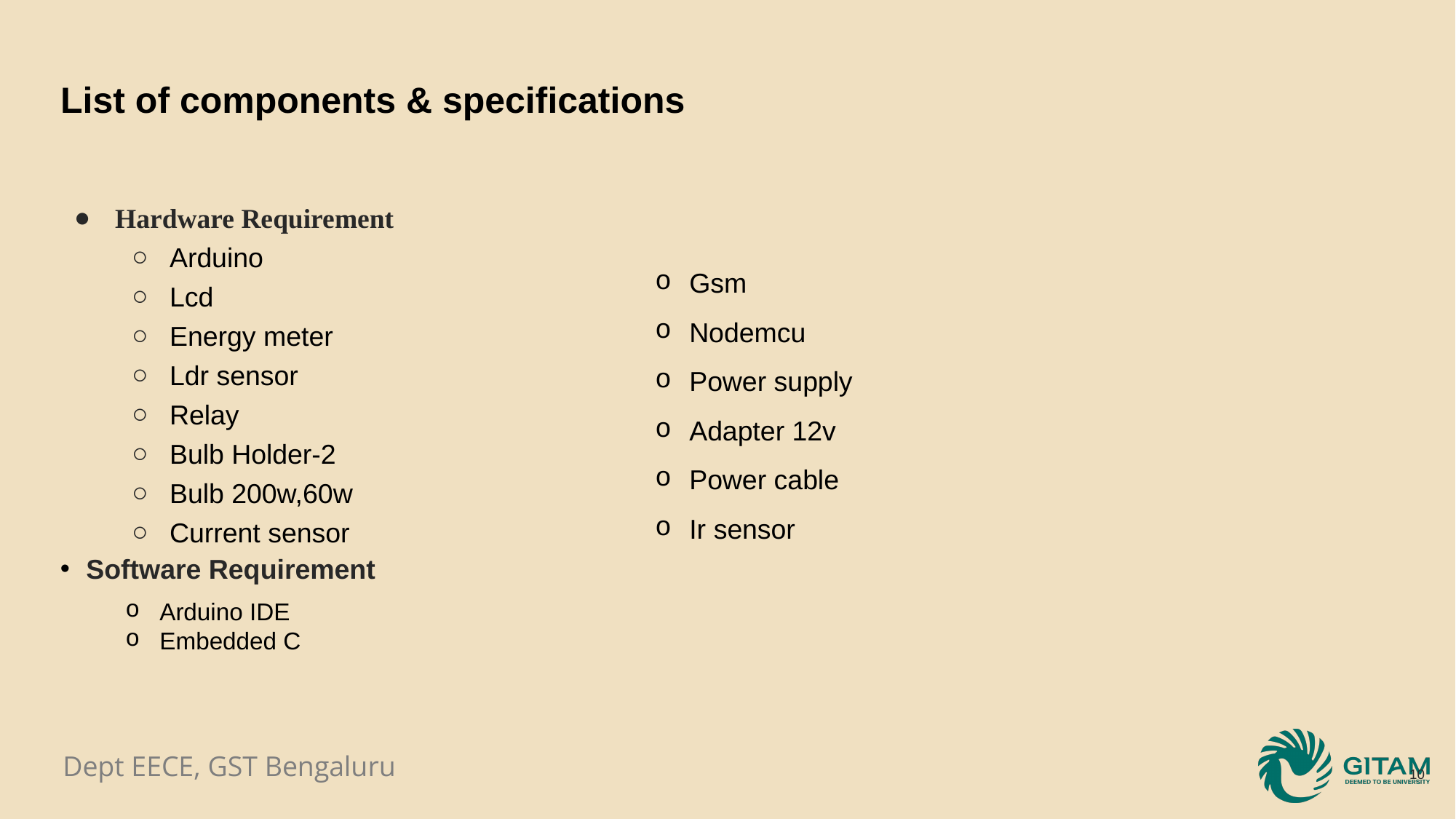

# List of components & specifications
Hardware Requirement
Arduino
Lcd
Energy meter
Ldr sensor
Relay
Bulb Holder-2
Bulb 200w,60w
Current sensor
Gsm
Nodemcu
Power supply
Adapter 12v
Power cable
Ir sensor
Software Requirement
Arduino IDE
Embedded C
10